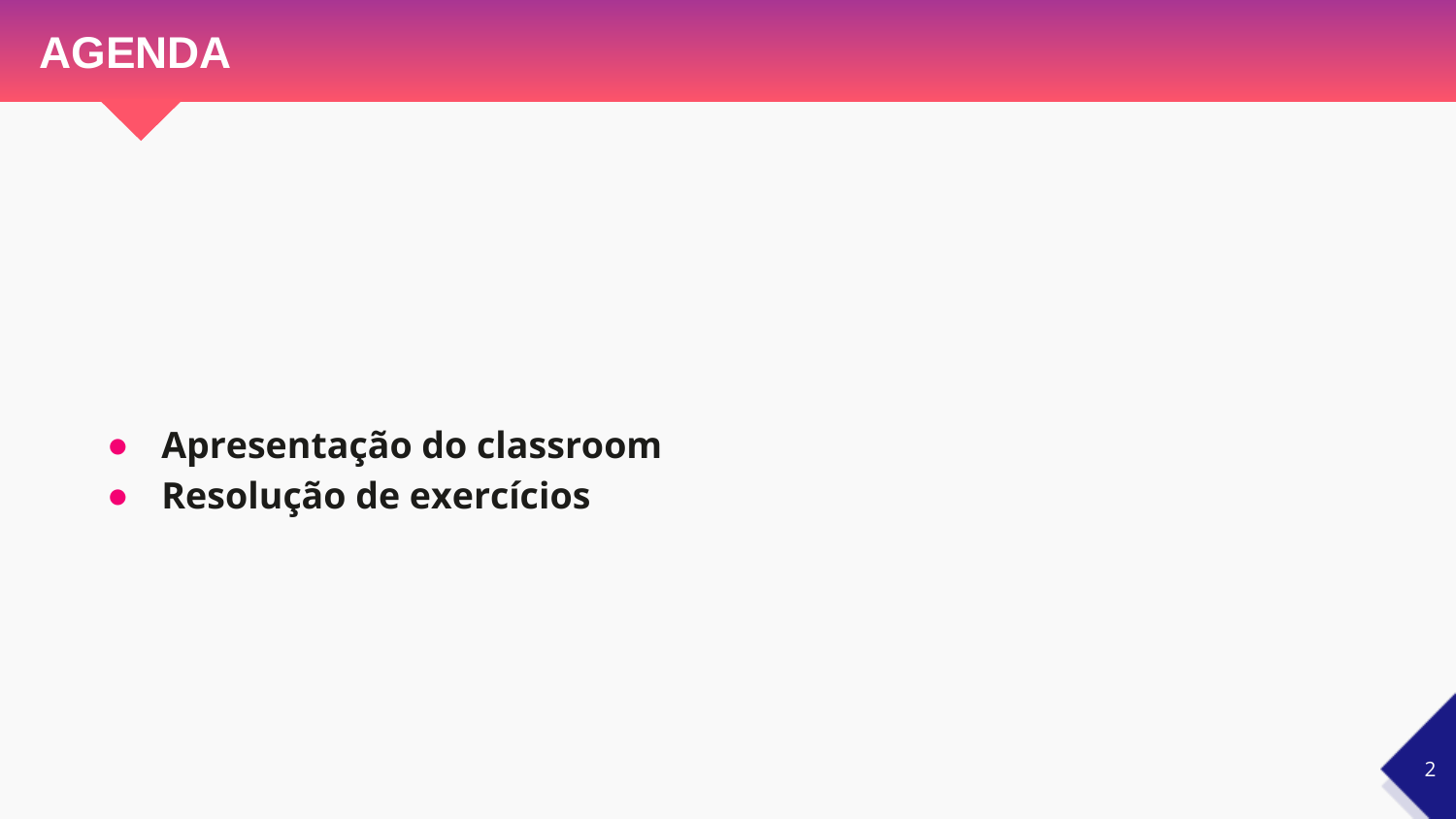

# AGENDA
Apresentação do classroom
Resolução de exercícios
2